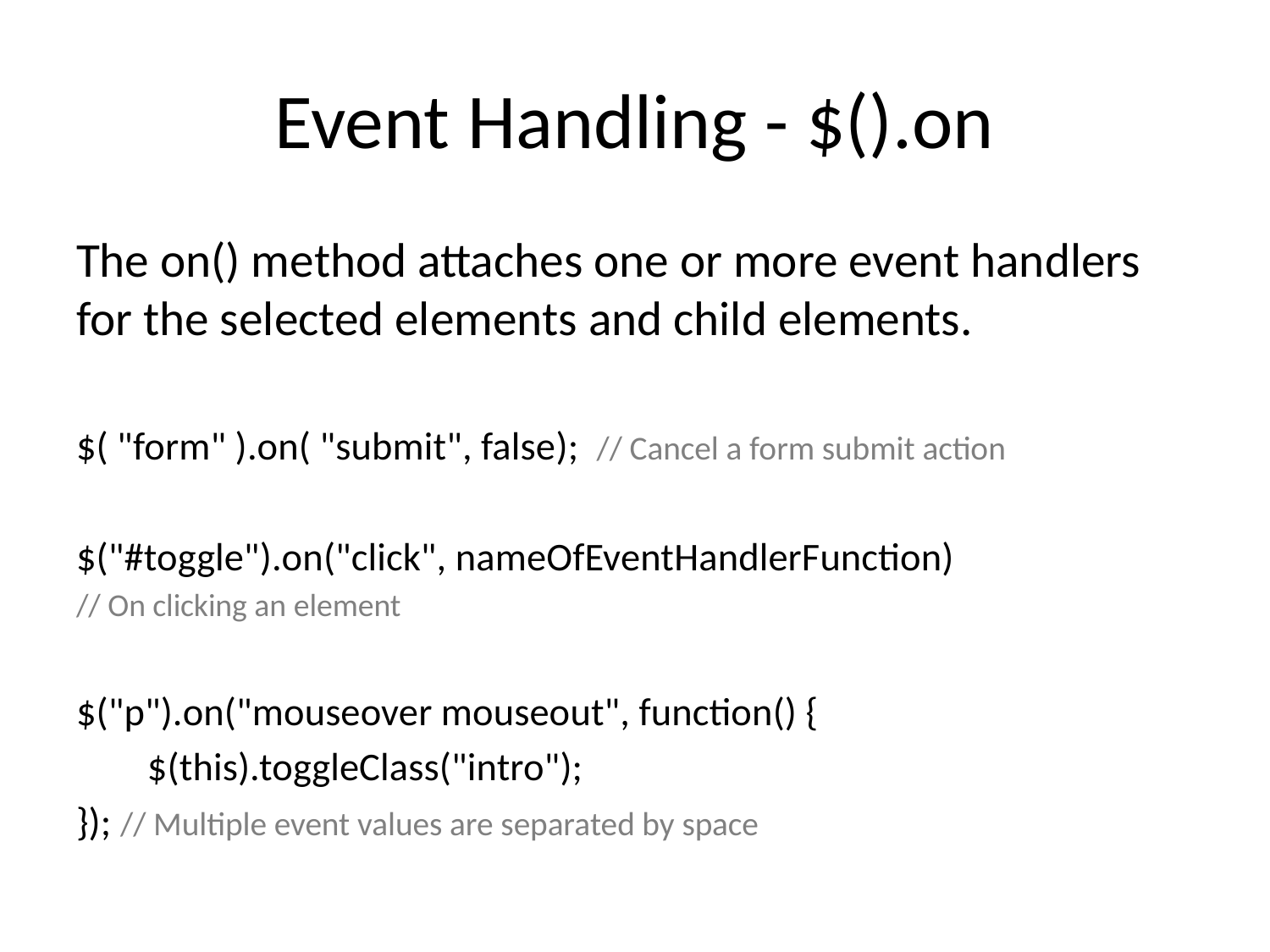

# Event Handling - $().on
The on() method attaches one or more event handlers for the selected elements and child elements.

$( "form" ).on( "submit", false);  // Cancel a form submit action

$("#toggle").on("click", nameOfEventHandlerFunction)
// On clicking an element

$("p").on("mouseover mouseout", function() {
        $(this).toggleClass("intro");
}); // Multiple event values are separated by space